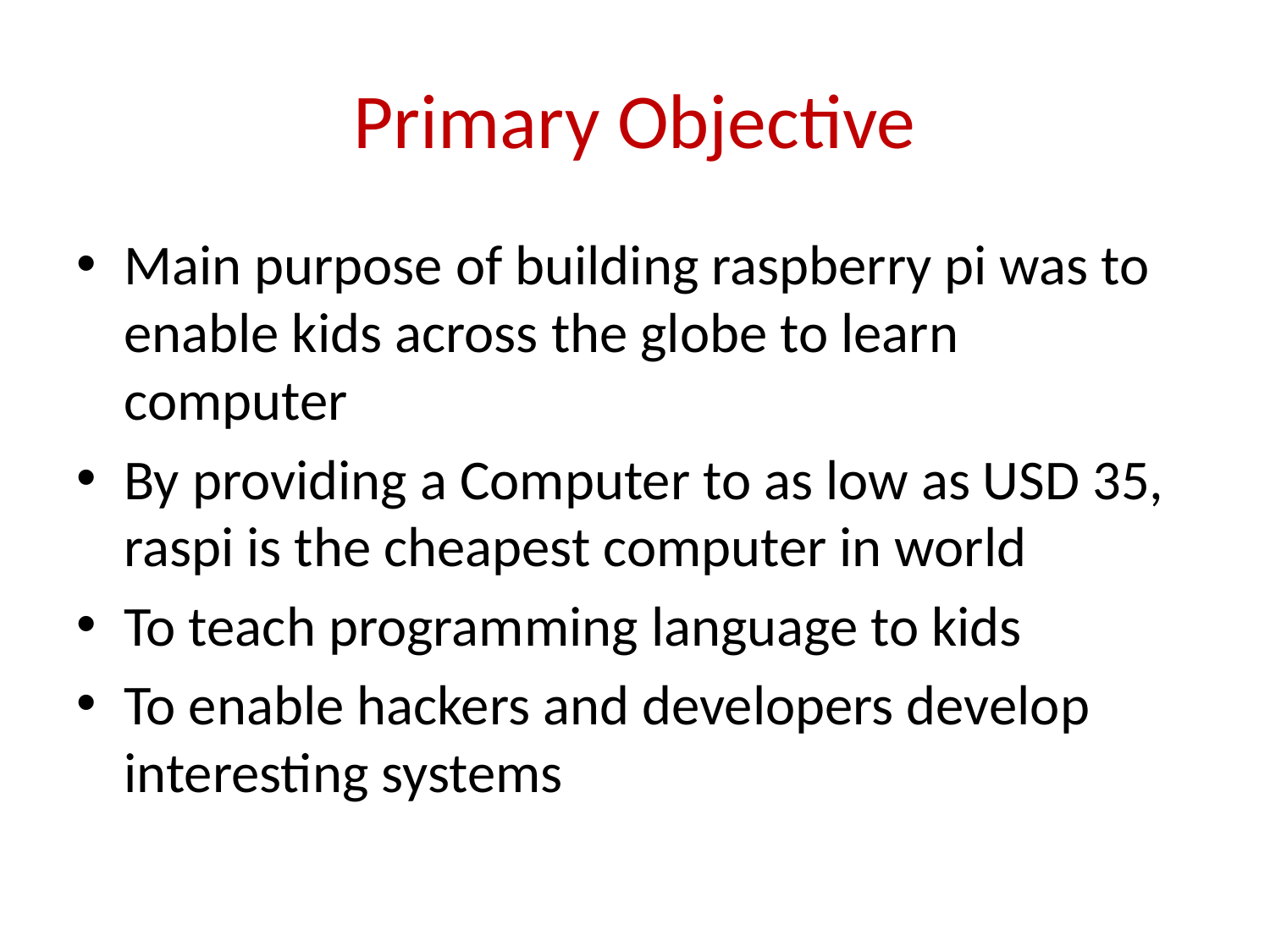

# Primary Objective
Main purpose of building raspberry pi was to enable kids across the globe to learn computer
By providing a Computer to as low as USD 35, raspi is the cheapest computer in world
To teach programming language to kids
To enable hackers and developers develop interesting systems